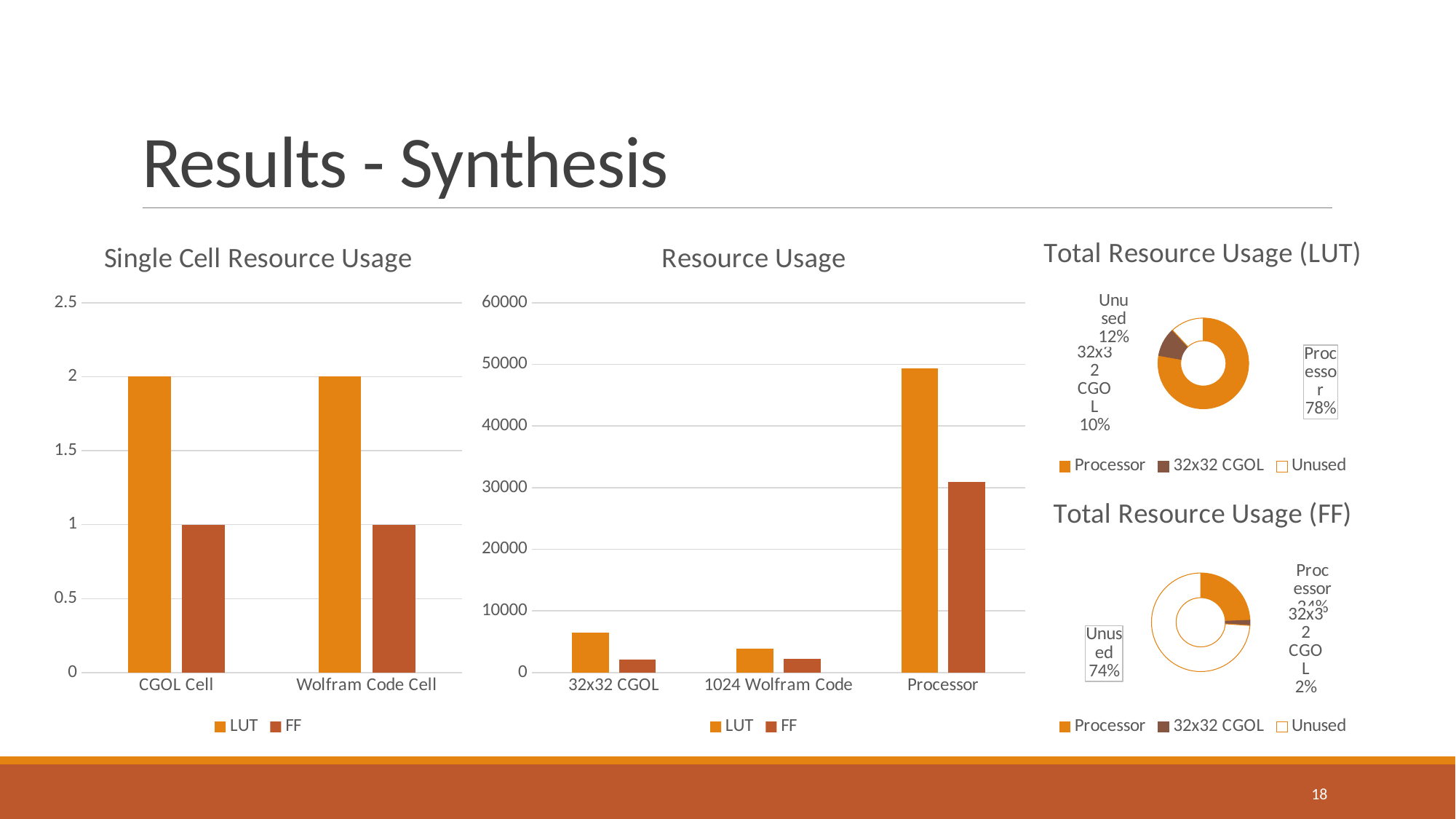

# Results - Synthesis

### Chart: Single Cell Resource Usage

| Category | LUT | FF |
|---|---|---|
| CGOL Cell | 2.0 | 1.0 |
| Wolfram Code Cell | 2.0 | 1.0 |

### Chart: Resource Usage

| Category | LUT | FF |
|---|---|---|
| 32x32 CGOL | 6514.0 | 2145.0 |
| 1024 Wolfram Code | 3906.0 | 2254.0 |
| Processor | 49339.0 | 30890.0 |

### Chart:

| Category | Total Resource Usage (LUT) |
|---|---|
| Processor | 77.82 |
| 32x32 CGOL | 10.27 |
| Unused | 11.91 |

### Chart: Total Resource Usage (FF)

| Category | Total Resource Usage (LUT) |
|---|---|
| Processor | 24.36 |
| 32x32 CGOL | 1.69 |
| Unused | 73.95 |
18